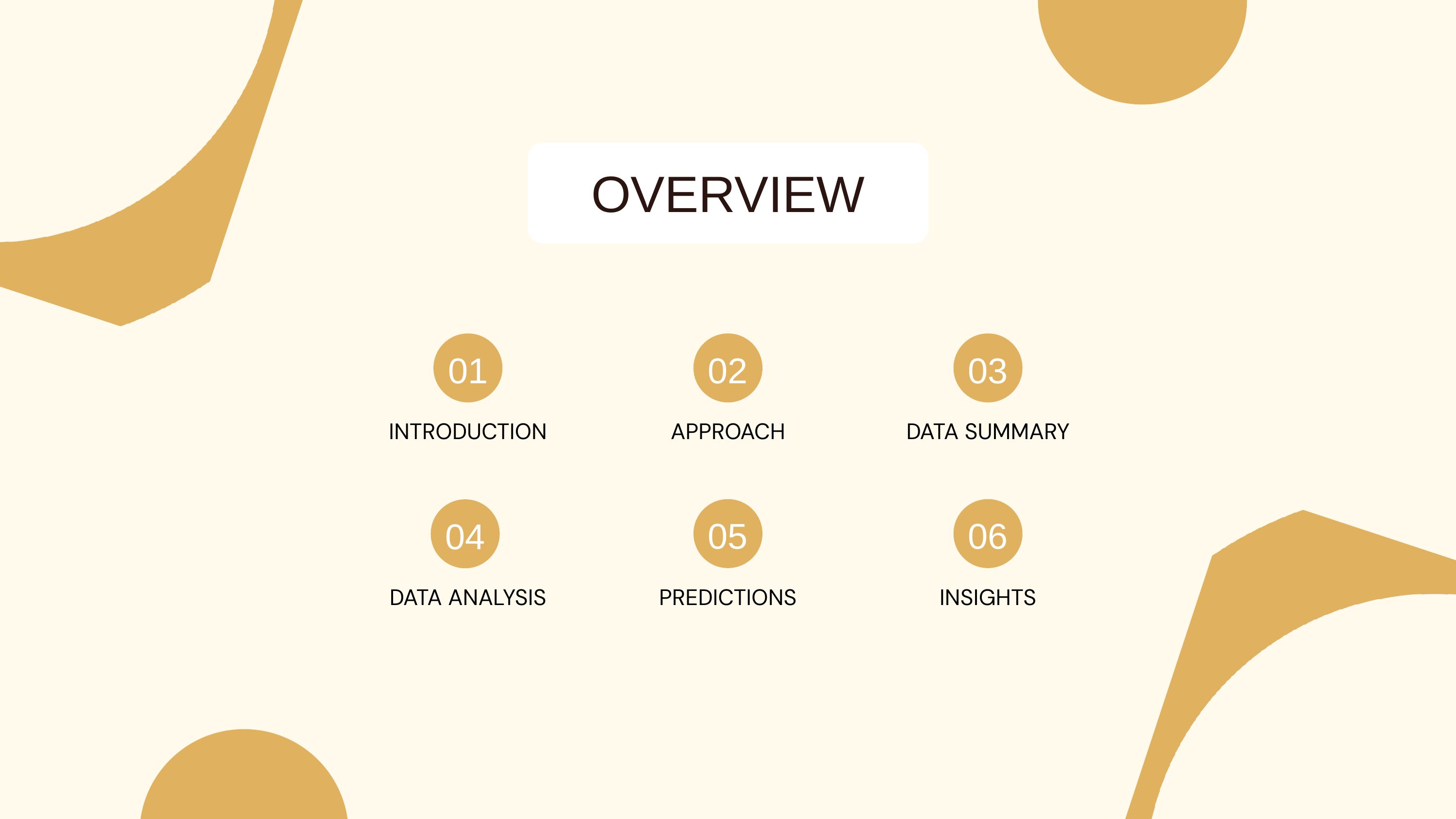

OVERVIEW

01

02

03
INTRODUCTION
APPROACH
DATA SUMMARY

05

06

04

DATA ANALYSIS
PREDICTIONS
INSIGHTS